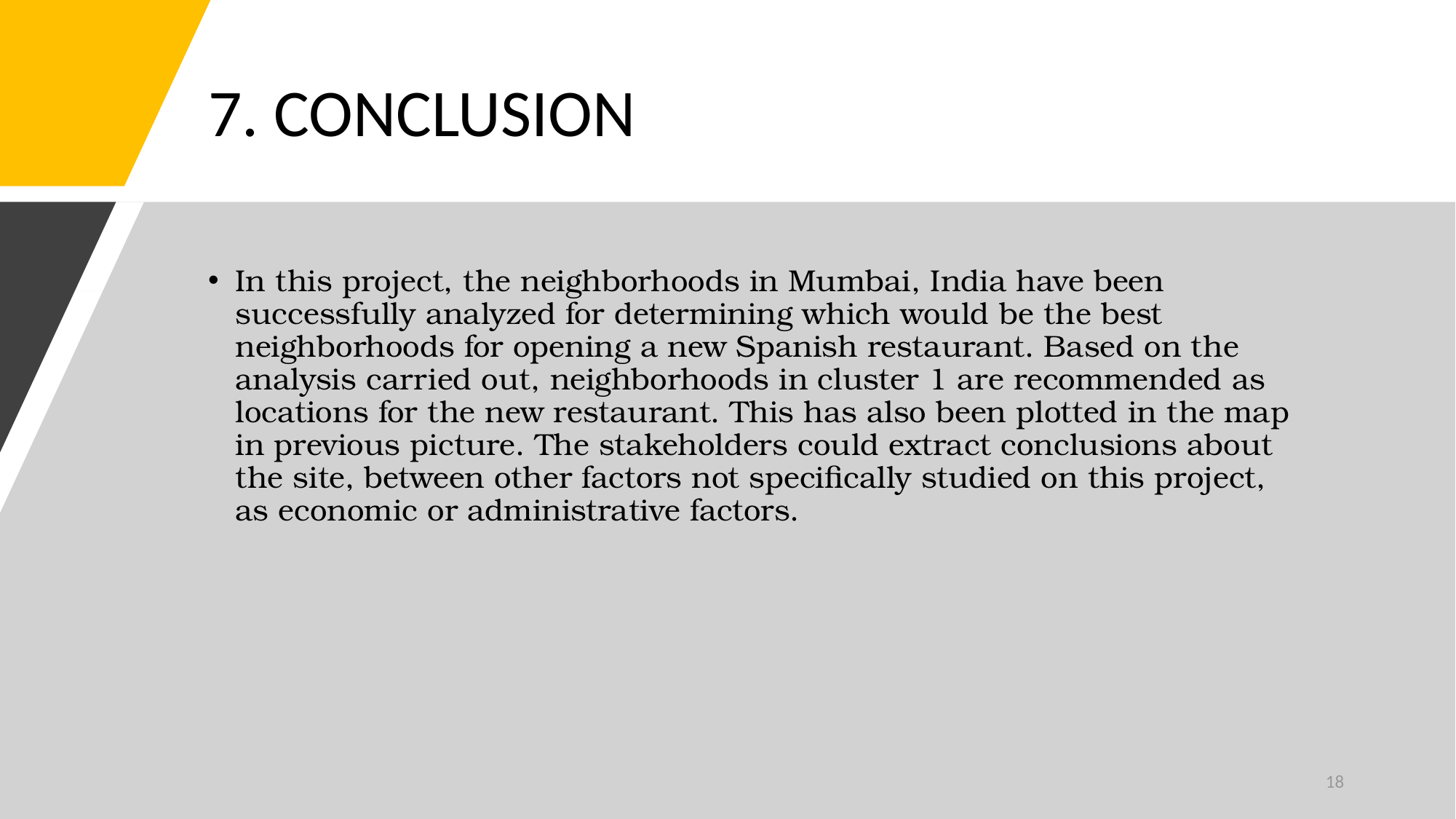

# 7. CONCLUSION

In this project, the neighborhoods in Mumbai, India have been successfully analyzed for determining which would be the best neighborhoods for opening a new Spanish restaurant. Based on the analysis carried out, neighborhoods in cluster 1 are recommended as locations for the new restaurant. This has also been plotted in the map in previous picture. The stakeholders could extract conclusions about the site, between other factors not specifically studied on this project, as economic or administrative factors.

18